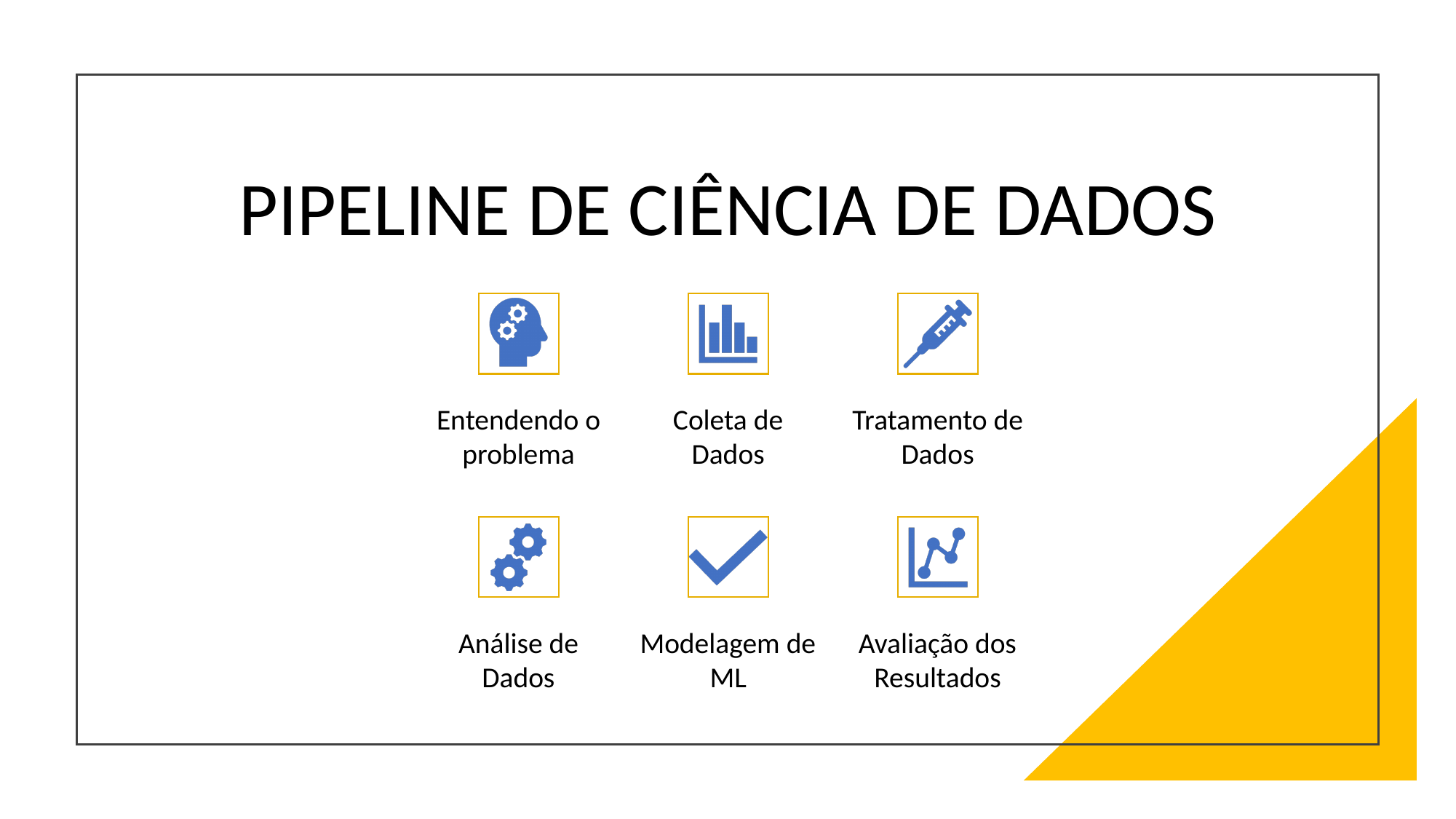

PIPELINE DE CIÊNCIA DE DADOS
Entendendo o problema
Coleta de Dados
Tratamento de Dados
Análise de Dados
Modelagem de ML
Avaliação dos Resultados